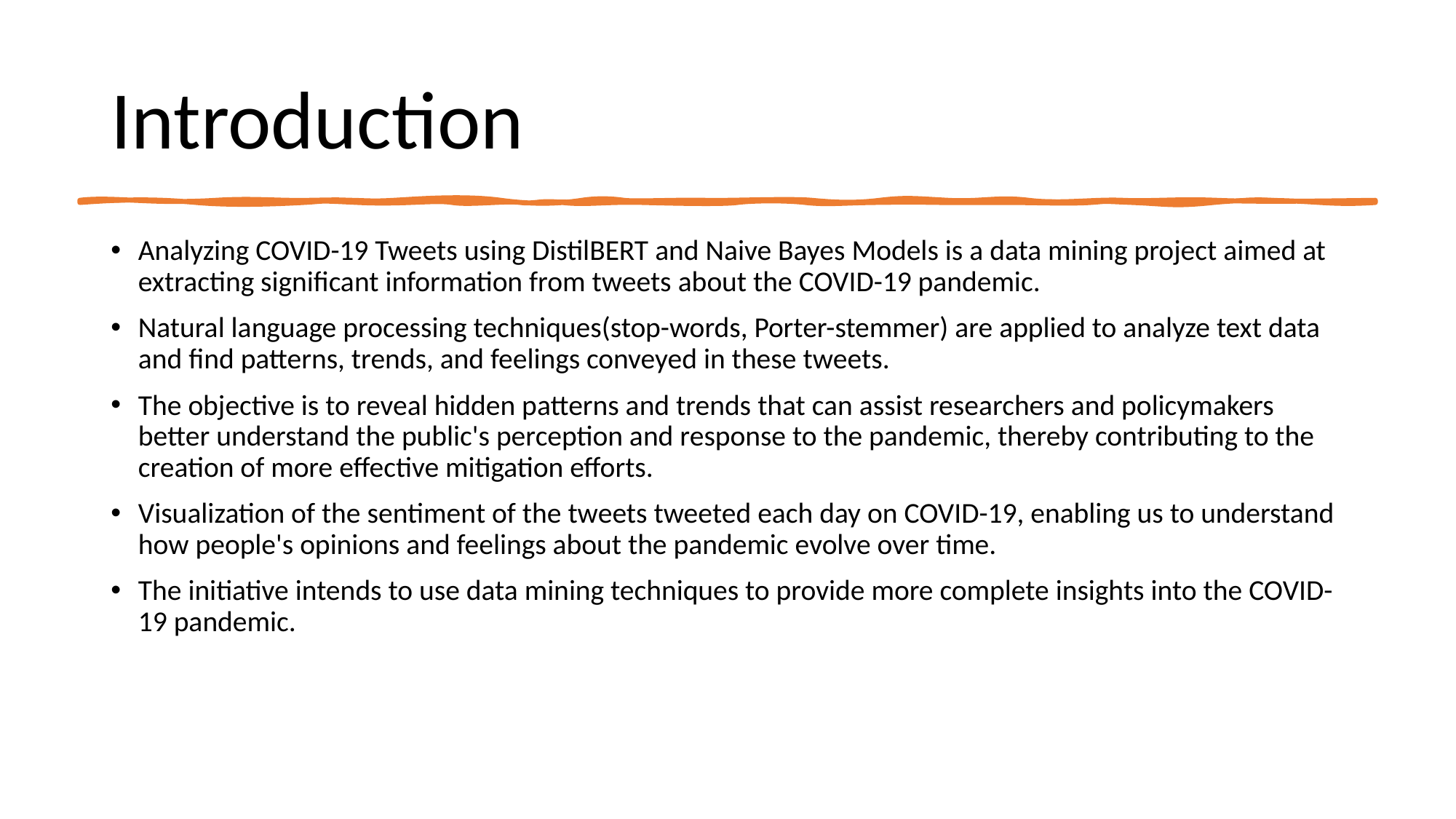

# Introduction

Analyzing COVID-19 Tweets using DistilBERT and Naive Bayes Models is a data mining project aimed at extracting significant information from tweets about the COVID-19 pandemic.
Natural language processing techniques(stop-words, Porter-stemmer) are applied to analyze text data and find patterns, trends, and feelings conveyed in these tweets.
The objective is to reveal hidden patterns and trends that can assist researchers and policymakers better understand the public's perception and response to the pandemic, thereby contributing to the creation of more effective mitigation efforts.
Visualization of the sentiment of the tweets tweeted each day on COVID-19, enabling us to understand how people's opinions and feelings about the pandemic evolve over time.
The initiative intends to use data mining techniques to provide more complete insights into the COVID-19 pandemic.